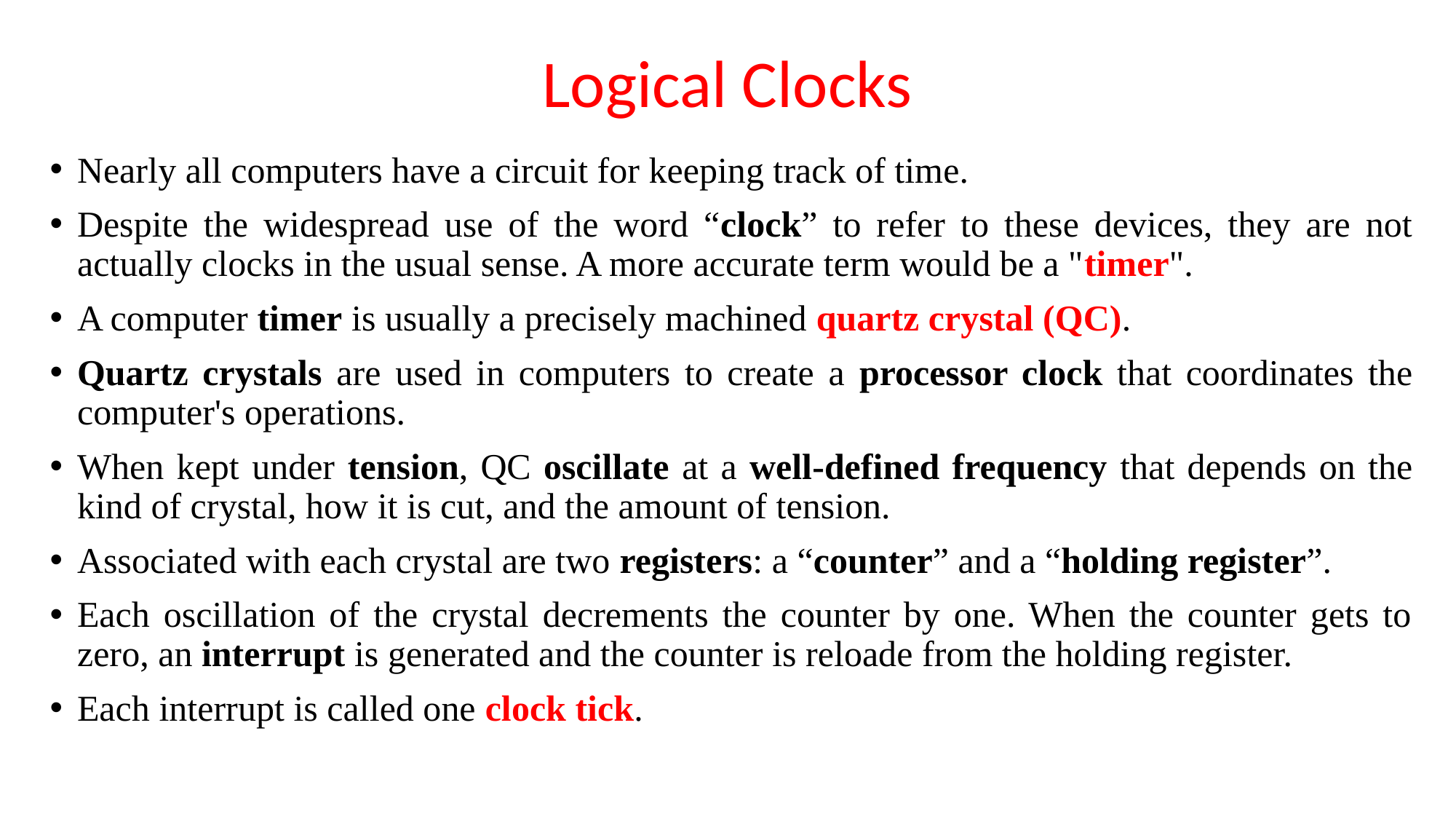

# Logical Clocks
Nearly all computers have a circuit for keeping track of time.
Despite the widespread use of the word “clock” to refer to these devices, they are not actually clocks in the usual sense. A more accurate term would be a "timer".
A computer timer is usually a precisely machined quartz crystal (QC).
Quartz crystals are used in computers to create a processor clock that coordinates the computer's operations.
When kept under tension, QC oscillate at a well-defined frequency that depends on the kind of crystal, how it is cut, and the amount of tension.
Associated with each crystal are two registers: a “counter” and a “holding register”.
Each oscillation of the crystal decrements the counter by one. When the counter gets to zero, an interrupt is generated and the counter is reloade from the holding register.
Each interrupt is called one clock tick.